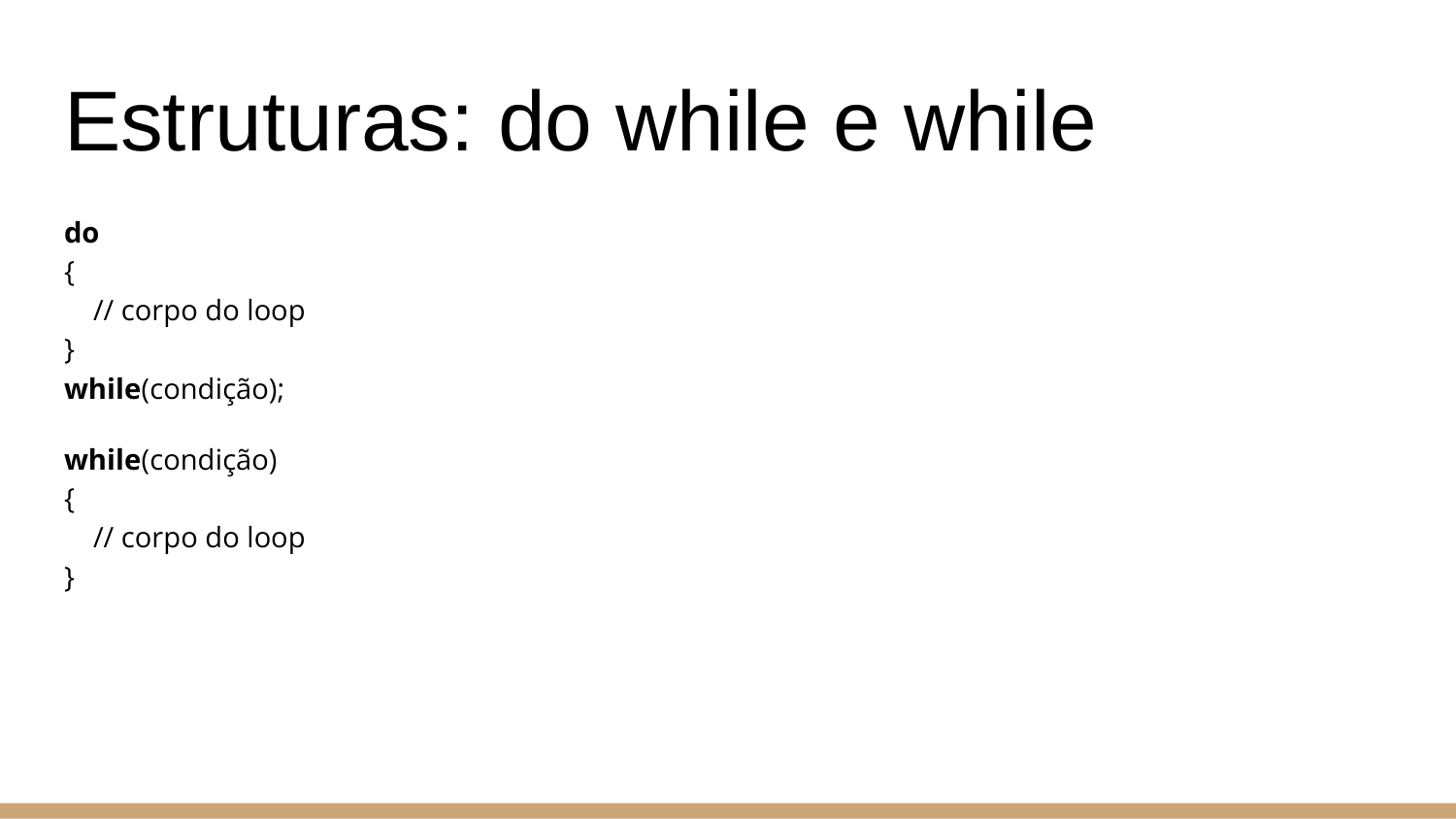

# Estruturas: do while e while
do
{
    // corpo do loop
}
while(condição);
while(condição)
{
    // corpo do loop
}